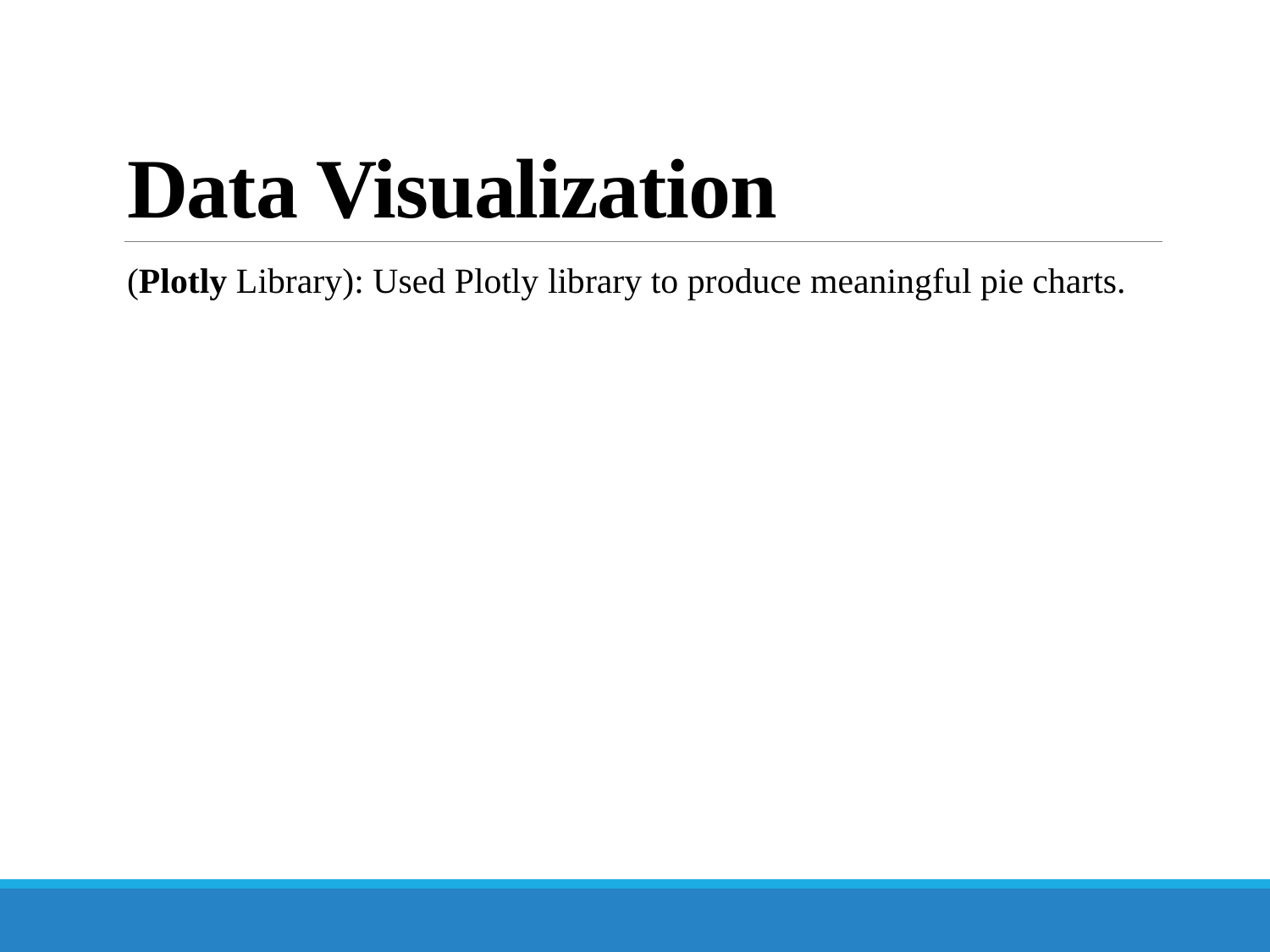

# Data Visualization
(Plotly Library): Used Plotly library to produce meaningful pie charts.